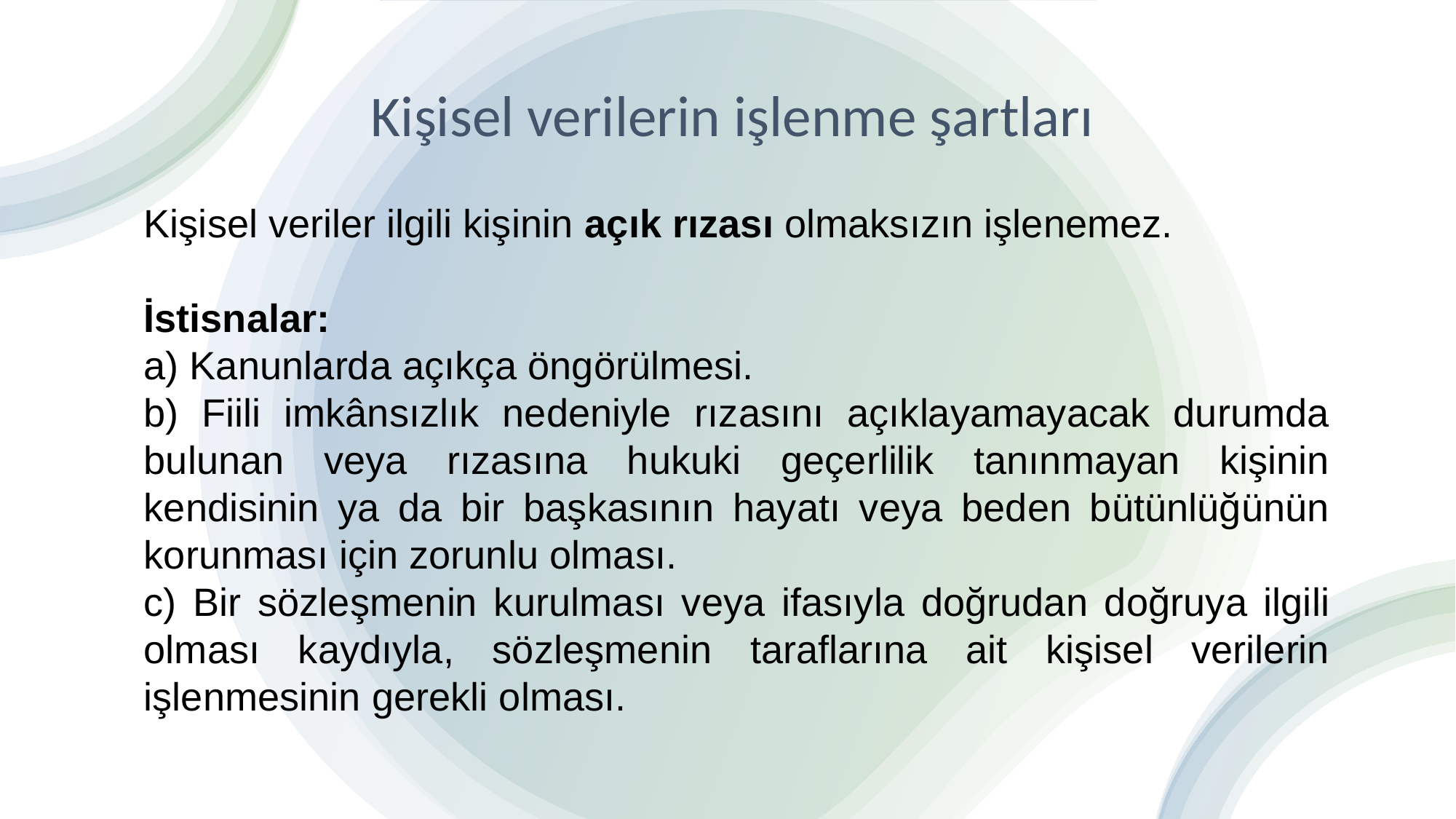

# Kişisel verilerin işlenme şartları
Kişisel veriler ilgili kişinin açık rızası olmaksızın işlenemez.

İstisnalar:
a) Kanunlarda açıkça öngörülmesi.
b) Fiili imkânsızlık nedeniyle rızasını açıklayamayacak durumda bulunan veya rızasına hukuki geçerlilik tanınmayan kişinin kendisinin ya da bir başkasının hayatı veya beden bütünlüğünün korunması için zorunlu olması.
c) Bir sözleşmenin kurulması veya ifasıyla doğrudan doğruya ilgili olması kaydıyla, sözleşmenin taraflarına ait kişisel verilerin işlenmesinin gerekli olması.